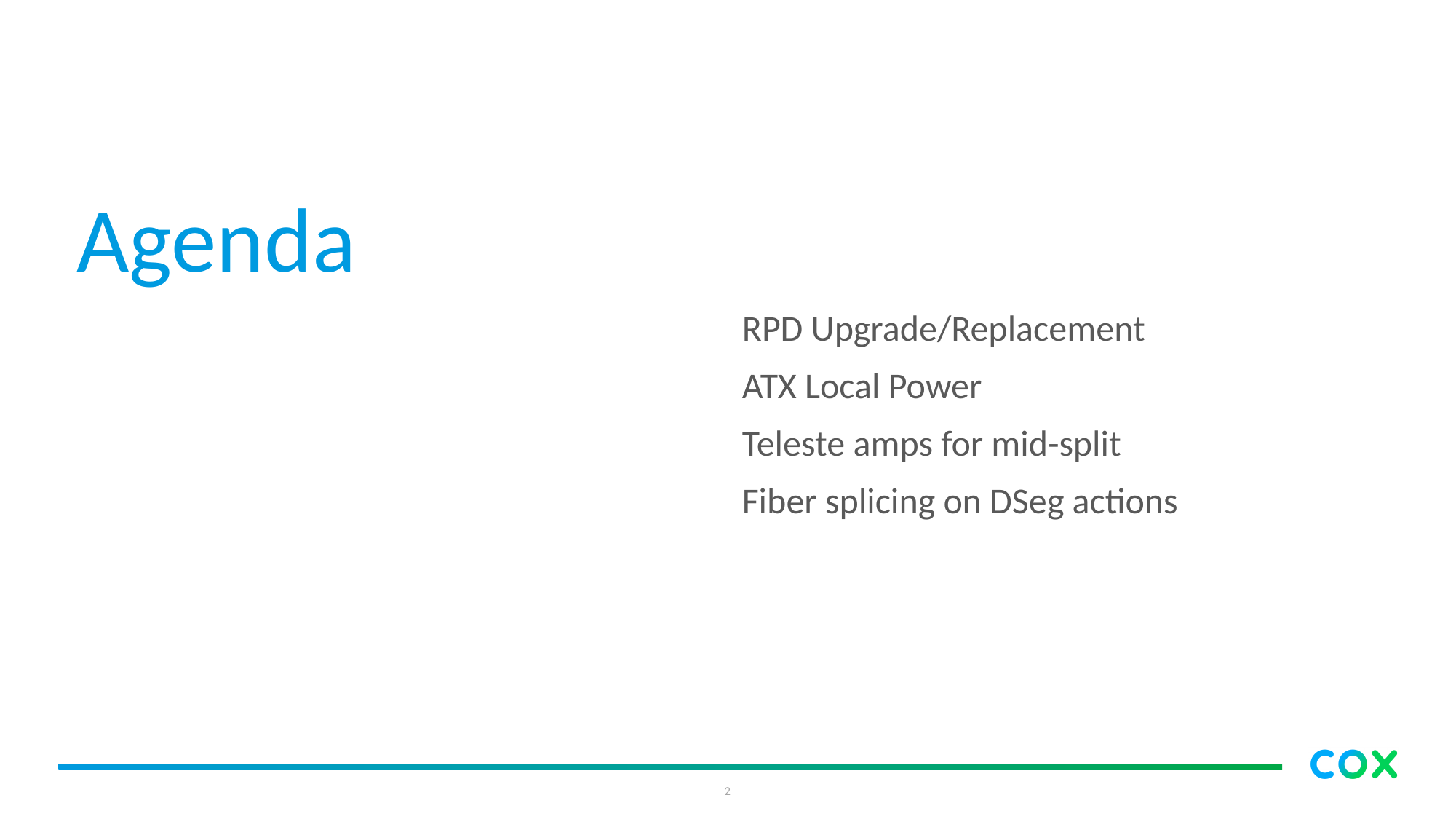

RPD Upgrade/Replacement
ATX Local Power
Teleste amps for mid-split
Fiber splicing on DSeg actions